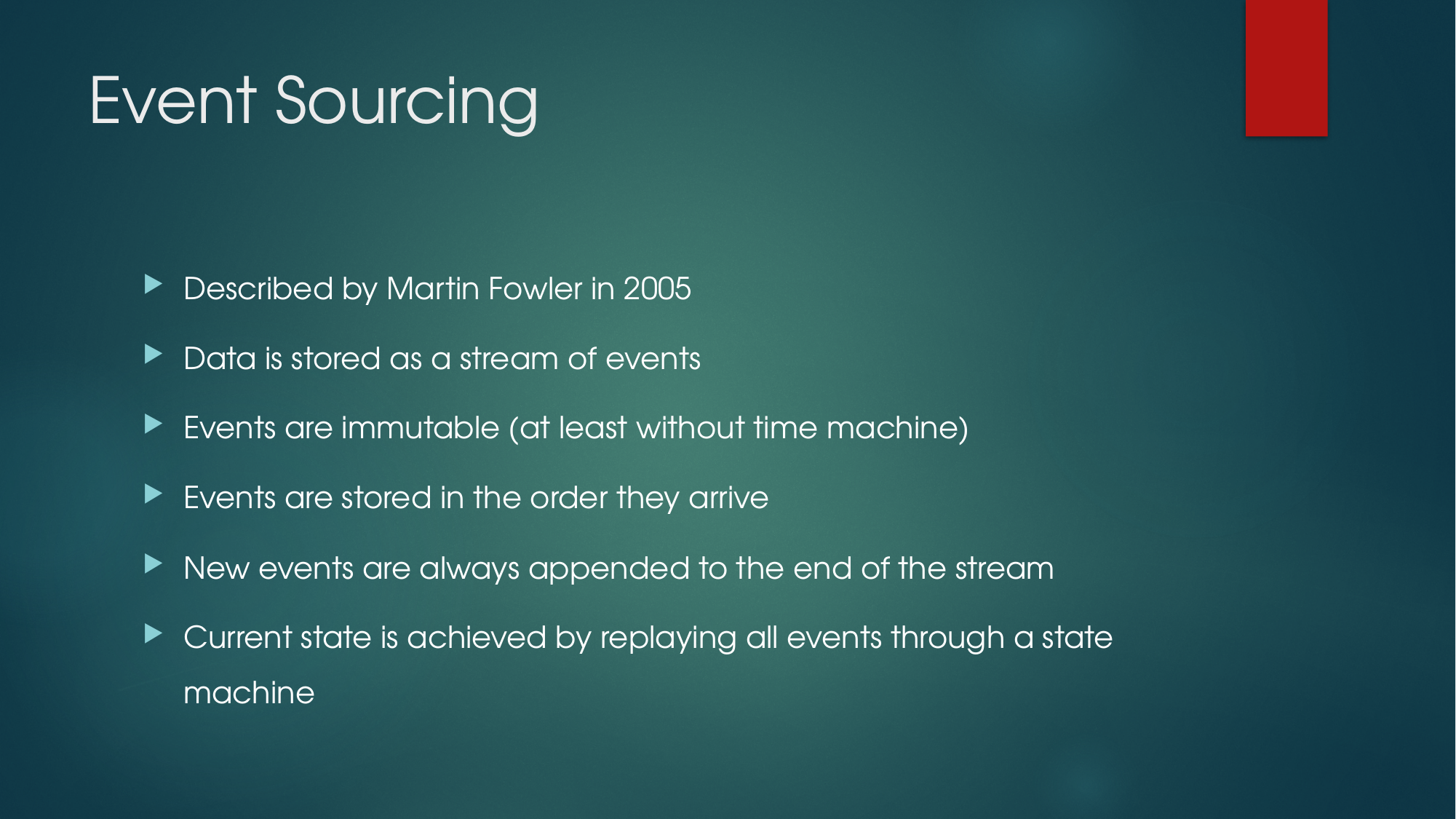

# Event Sourcing
Described by Martin Fowler in 2005
Data is stored as a stream of events
Events are immutable (at least without time machine)
Events are stored in the order they arrive
New events are always appended to the end of the stream
Current state is achieved by replaying all events through a state machine